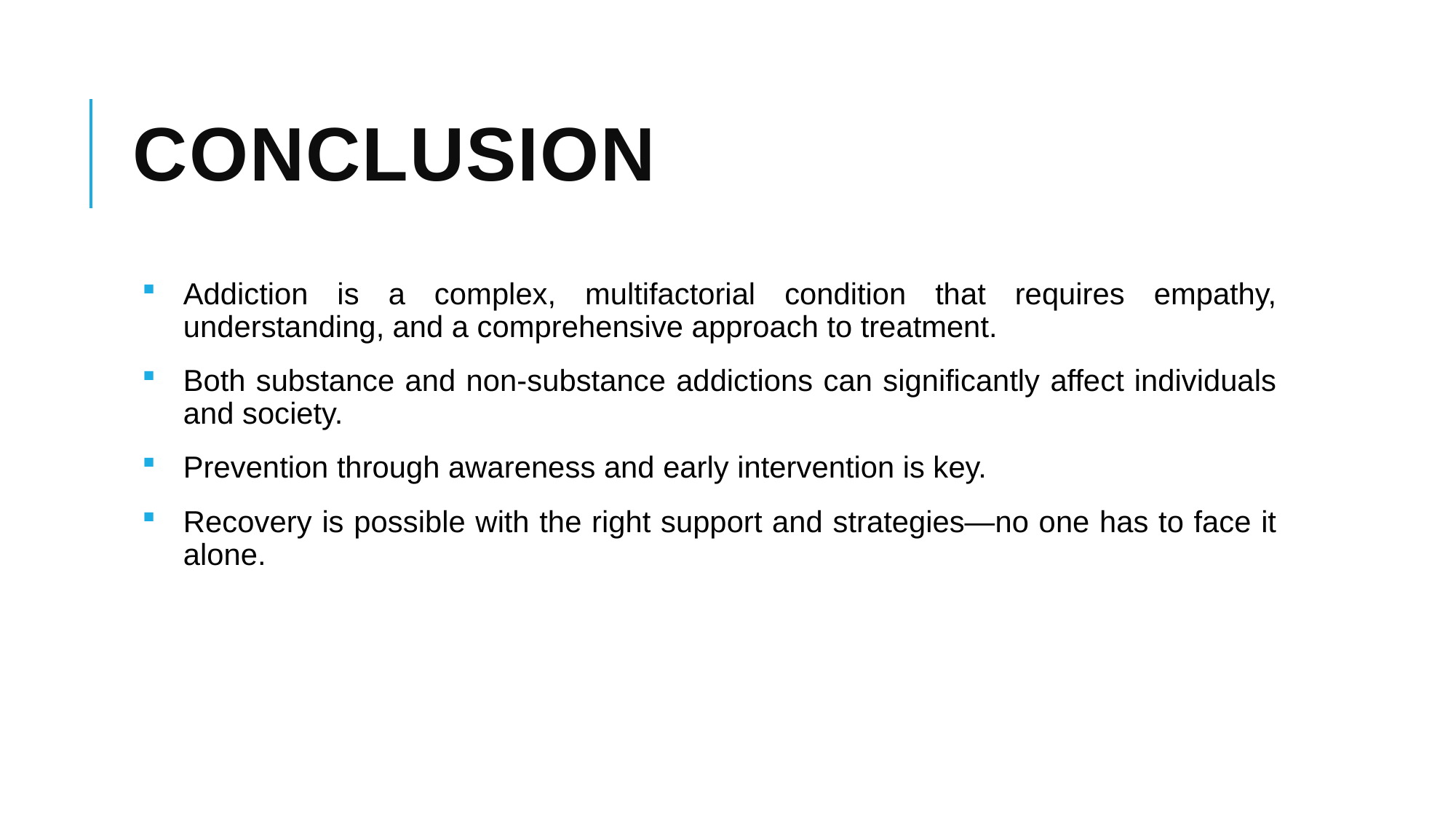

# Conclusion
Addiction is a complex, multifactorial condition that requires empathy, understanding, and a comprehensive approach to treatment.
Both substance and non-substance addictions can significantly affect individuals and society.
Prevention through awareness and early intervention is key.
Recovery is possible with the right support and strategies—no one has to face it alone.